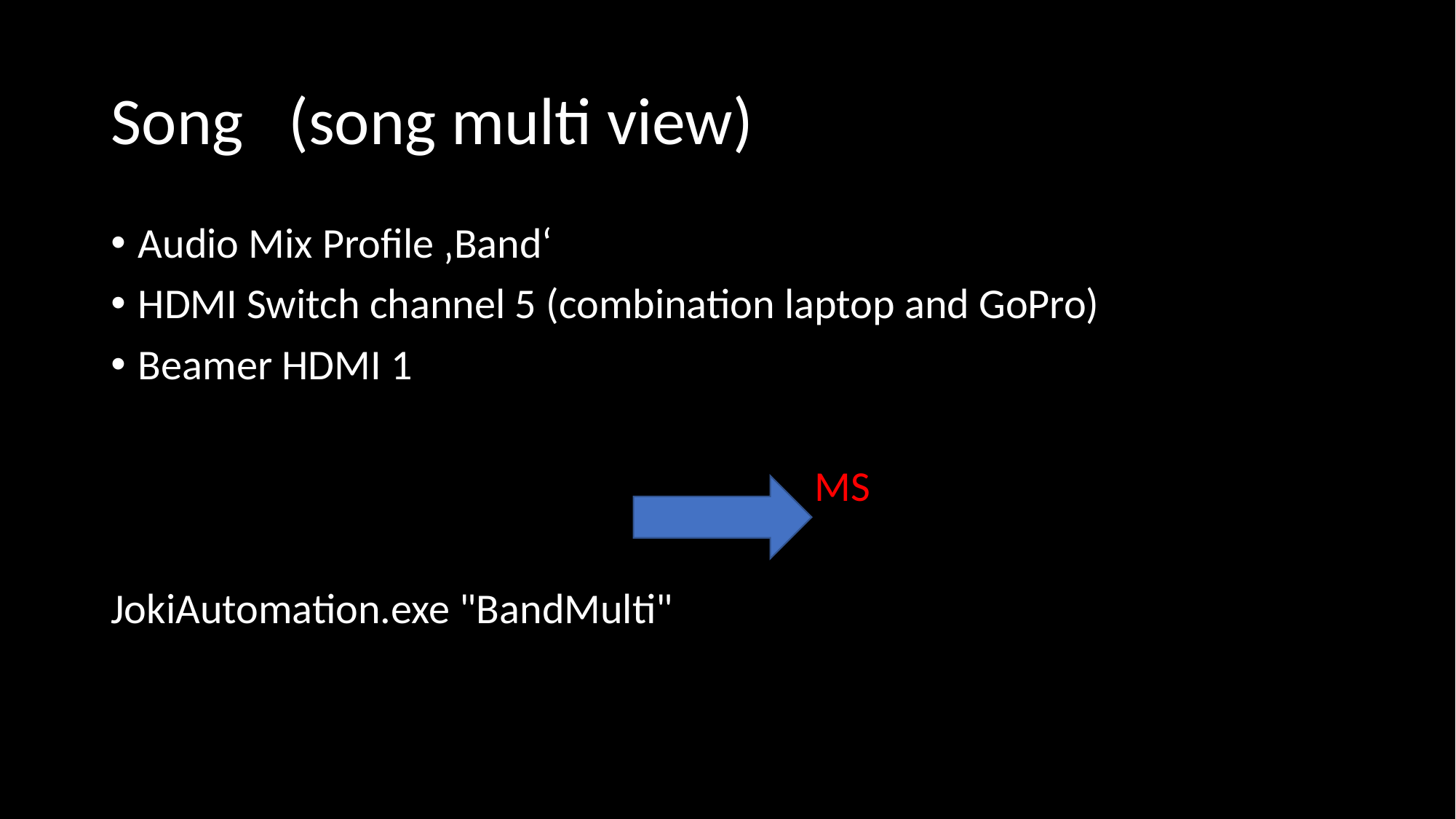

# Song   (song multi view)
Audio Mix Profile ‚Band‘
HDMI Switch channel 5 (combination laptop and GoPro)
Beamer HDMI 1

                                                                         MS

JokiAutomation.exe "BandMulti"